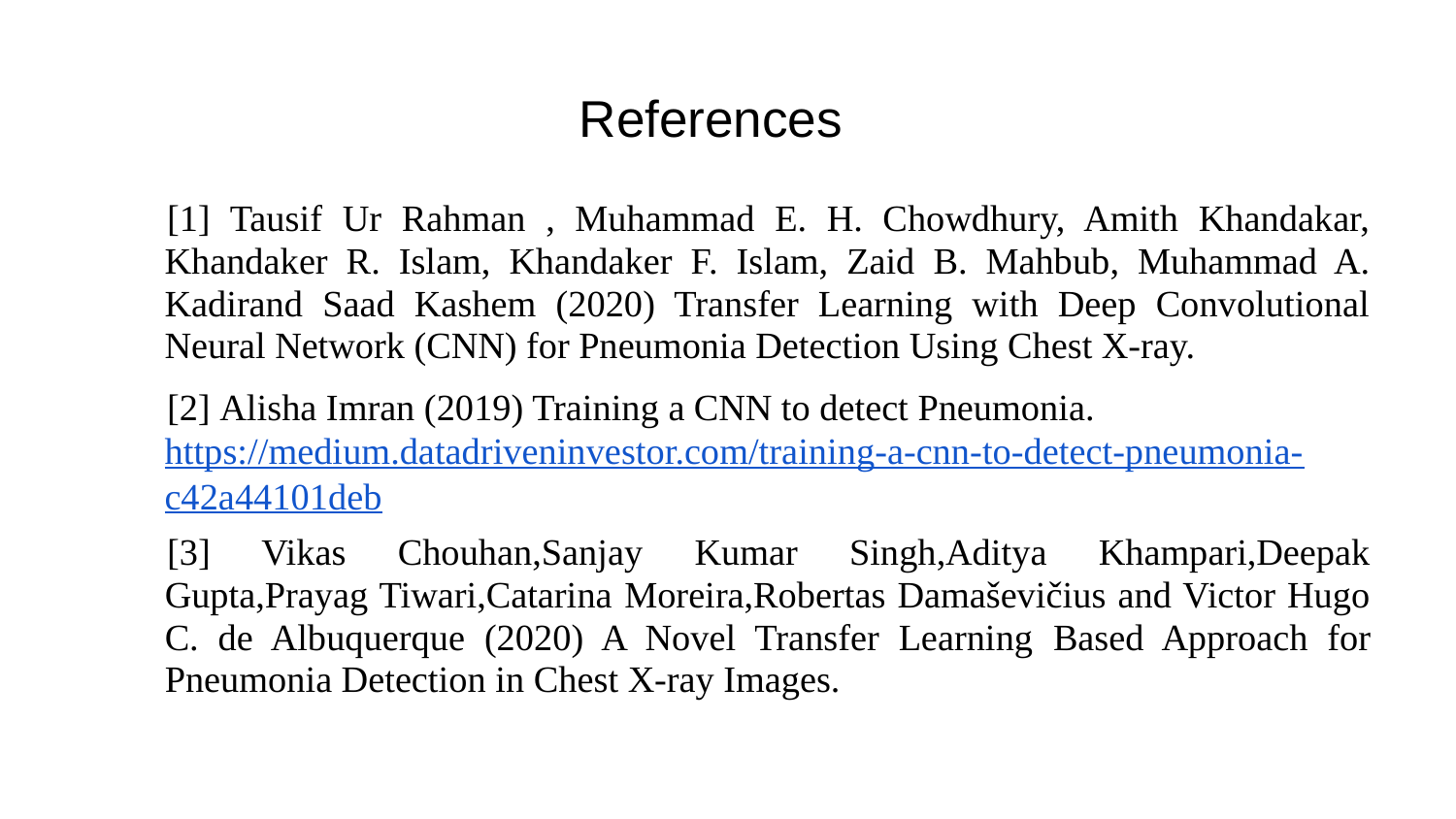

# References
[1] Tausif Ur Rahman , Muhammad E. H. Chowdhury, Amith Khandakar, Khandaker R. Islam, Khandaker F. Islam, Zaid B. Mahbub, Muhammad A. Kadirand Saad Kashem (2020) Transfer Learning with Deep Convolutional Neural Network (CNN) for Pneumonia Detection Using Chest X-ray.
[2] Alisha Imran (2019) Training a CNN to detect Pneumonia.
https://medium.datadriveninvestor.com/training-a-cnn-to-detect-pneumonia-c42a44101deb
[3] Vikas Chouhan,Sanjay Kumar Singh,Aditya Khampari,Deepak Gupta,Prayag Tiwari,Catarina Moreira,Robertas Damaševičius and Victor Hugo C. de Albuquerque (2020) A Novel Transfer Learning Based Approach for Pneumonia Detection in Chest X-ray Images.